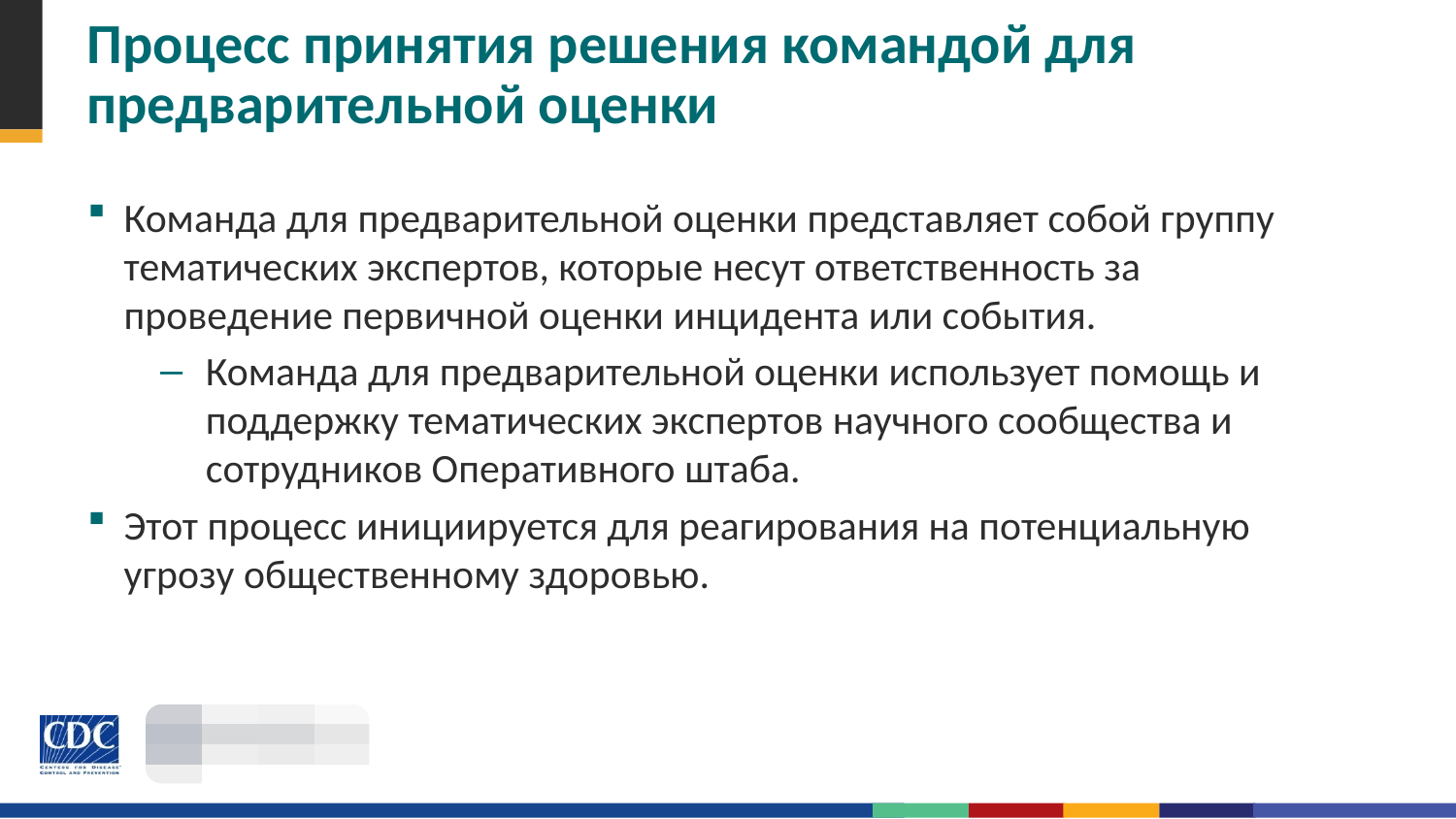

# Процесс принятия решения командой для предварительной оценки
Команда для предварительной оценки представляет собой группу тематических экспертов, которые несут ответственность за проведение первичной оценки инцидента или события.
Команда для предварительной оценки использует помощь и поддержку тематических экспертов научного сообщества и сотрудников Оперативного штаба.
Этот процесс инициируется для реагирования на потенциальную угрозу общественному здоровью.